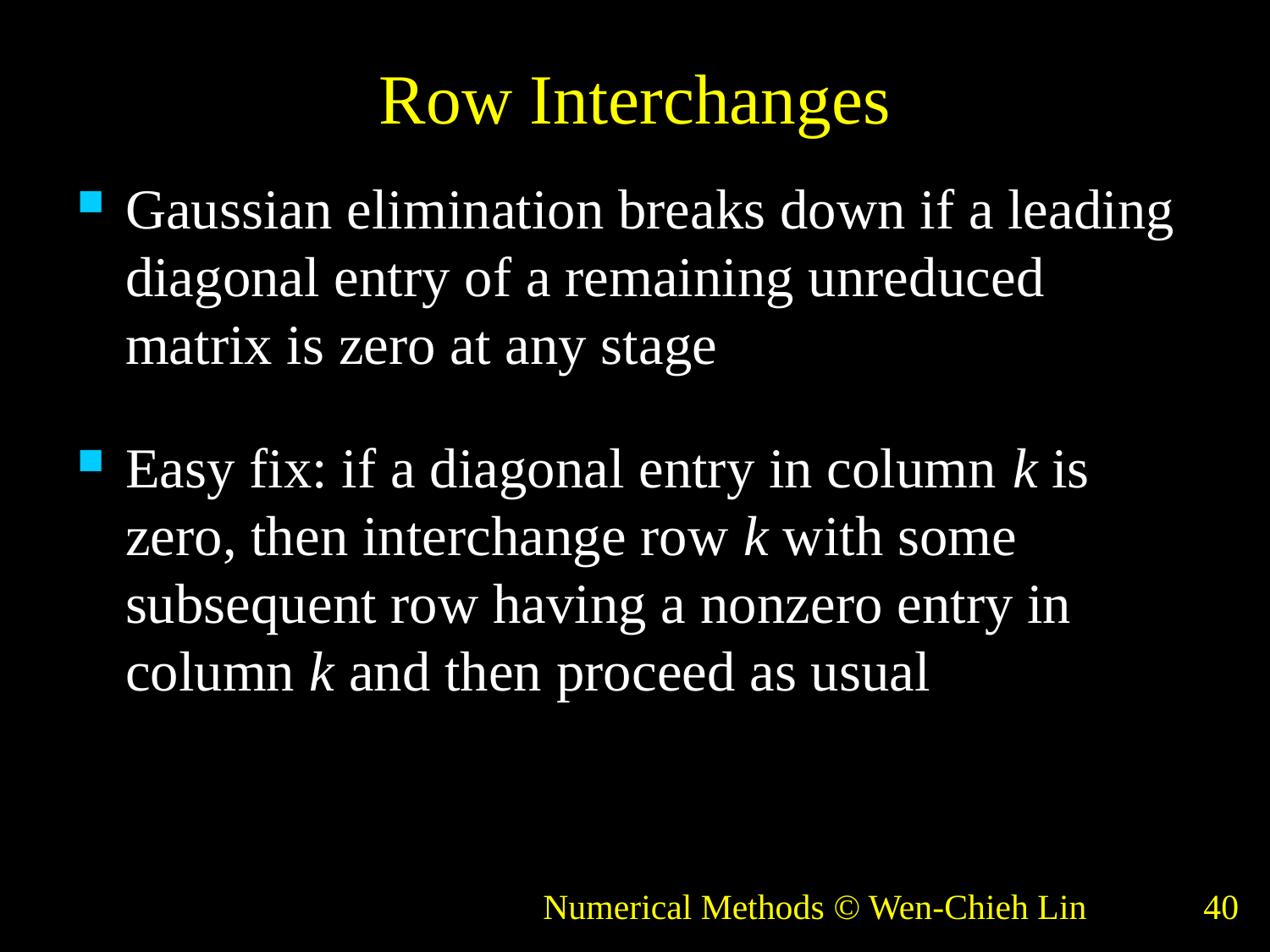

# Row Interchanges
Gaussian elimination breaks down if a leading diagonal entry of a remaining unreduced matrix is zero at any stage

Easy fix: if a diagonal entry in column k is zero, then interchange row k with some subsequent row having a nonzero entry in column k and then proceed as usual

Numerical Methods © Wen-Chieh Lin
40